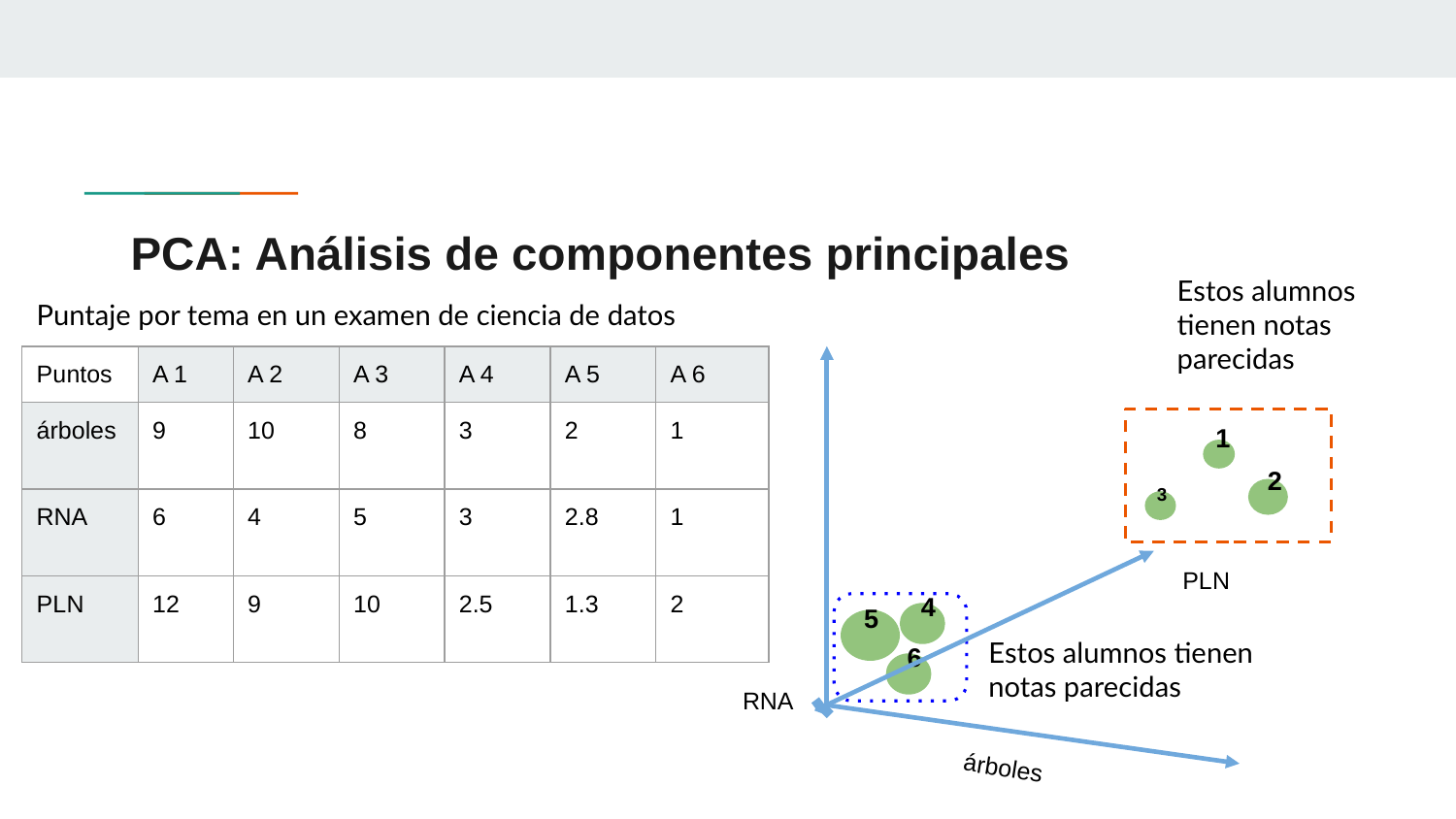

# PCA: Análisis de componentes principales
Estos alumnos tienen notas parecidas
Puntaje por tema en un examen de ciencia de datos
| Puntos | A 1 | A 2 | A 3 | A 4 | A 5 | A 6 |
| --- | --- | --- | --- | --- | --- | --- |
| árboles | 9 | 10 | 8 | 3 | 2 | 1 |
| RNA | 6 | 4 | 5 | 3 | 2.8 | 1 |
| PLN | 12 | 9 | 10 | 2.5 | 1.3 | 2 |

1
2
3
PLN

4
5
Estos alumnos tienen notas parecidas
6
RNA
árboles